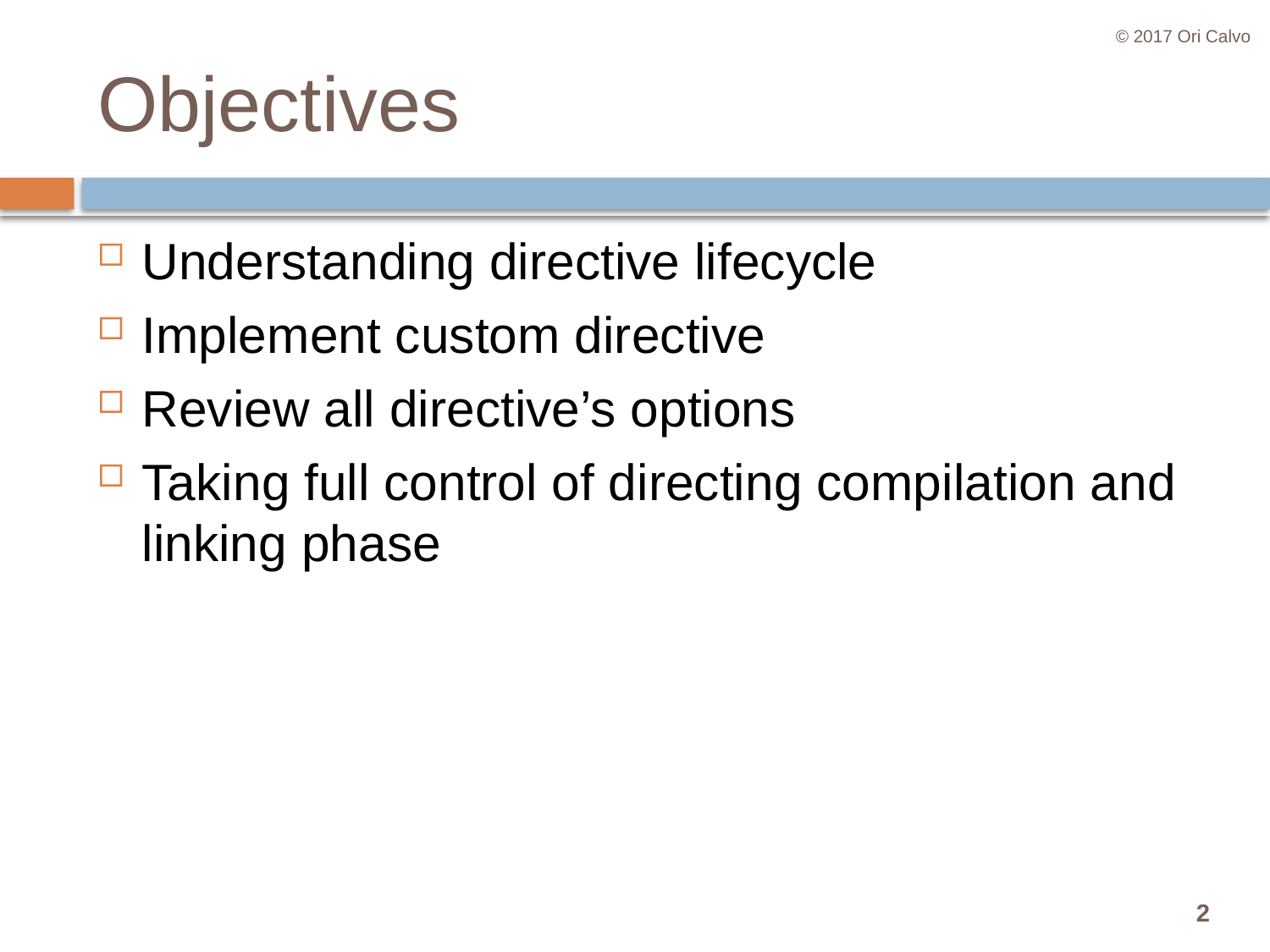

© 2017 Ori Calvo
# Objectives
Understanding directive lifecycle
Implement custom directive
Review all directive’s options
Taking full control of directing compilation and linking phase